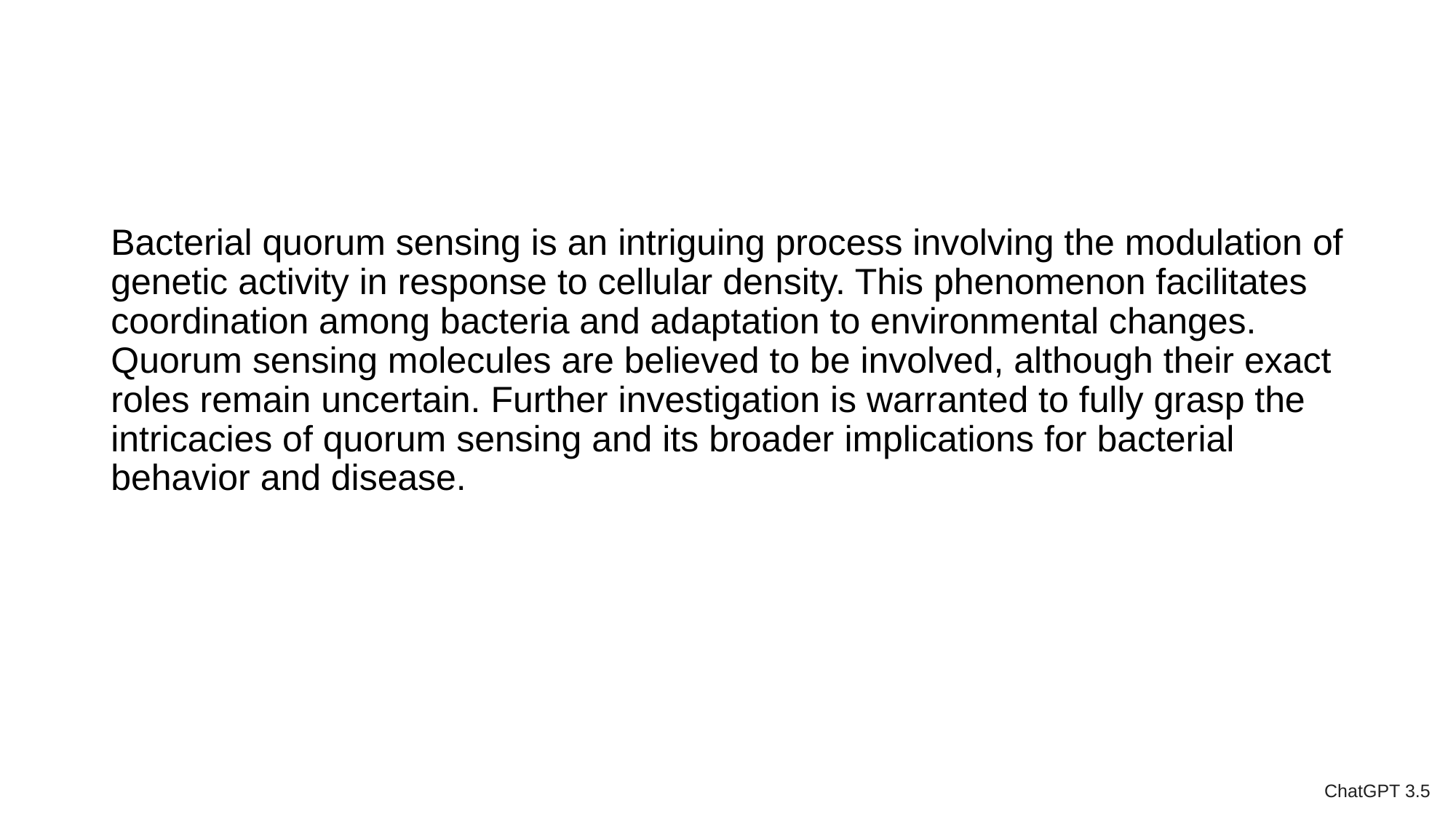

Bacterial quorum sensing is an intriguing process involving the modulation of genetic activity in response to cellular density. This phenomenon facilitates coordination among bacteria and adaptation to environmental changes. Quorum sensing molecules are believed to be involved, although their exact roles remain uncertain. Further investigation is warranted to fully grasp the intricacies of quorum sensing and its broader implications for bacterial behavior and disease.
ChatGPT 3.5